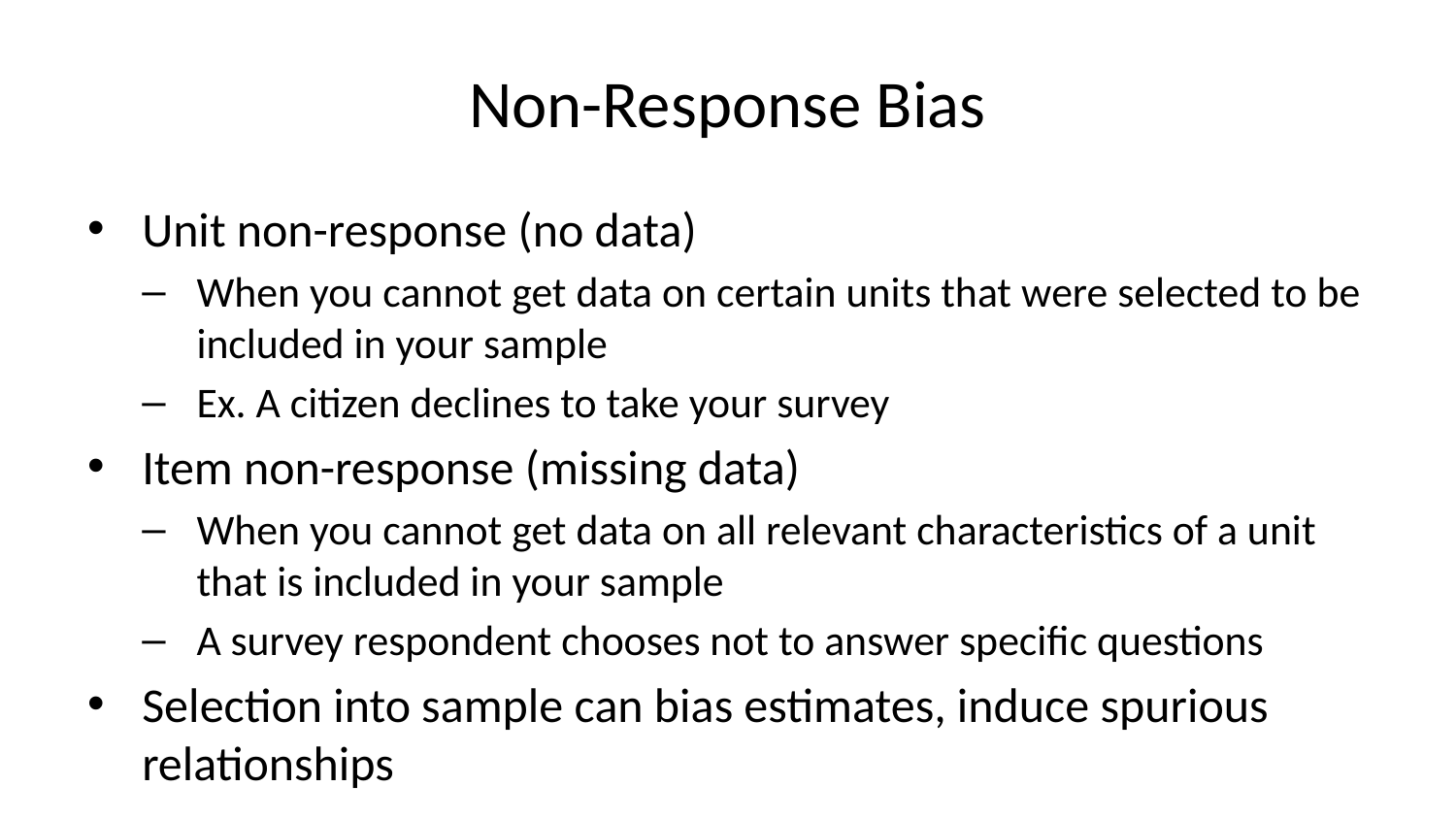

# Non-Response Bias
Unit non-response (no data)
When you cannot get data on certain units that were selected to be included in your sample
Ex. A citizen declines to take your survey
Item non-response (missing data)
When you cannot get data on all relevant characteristics of a unit that is included in your sample
A survey respondent chooses not to answer specific questions
Selection into sample can bias estimates, induce spurious relationships